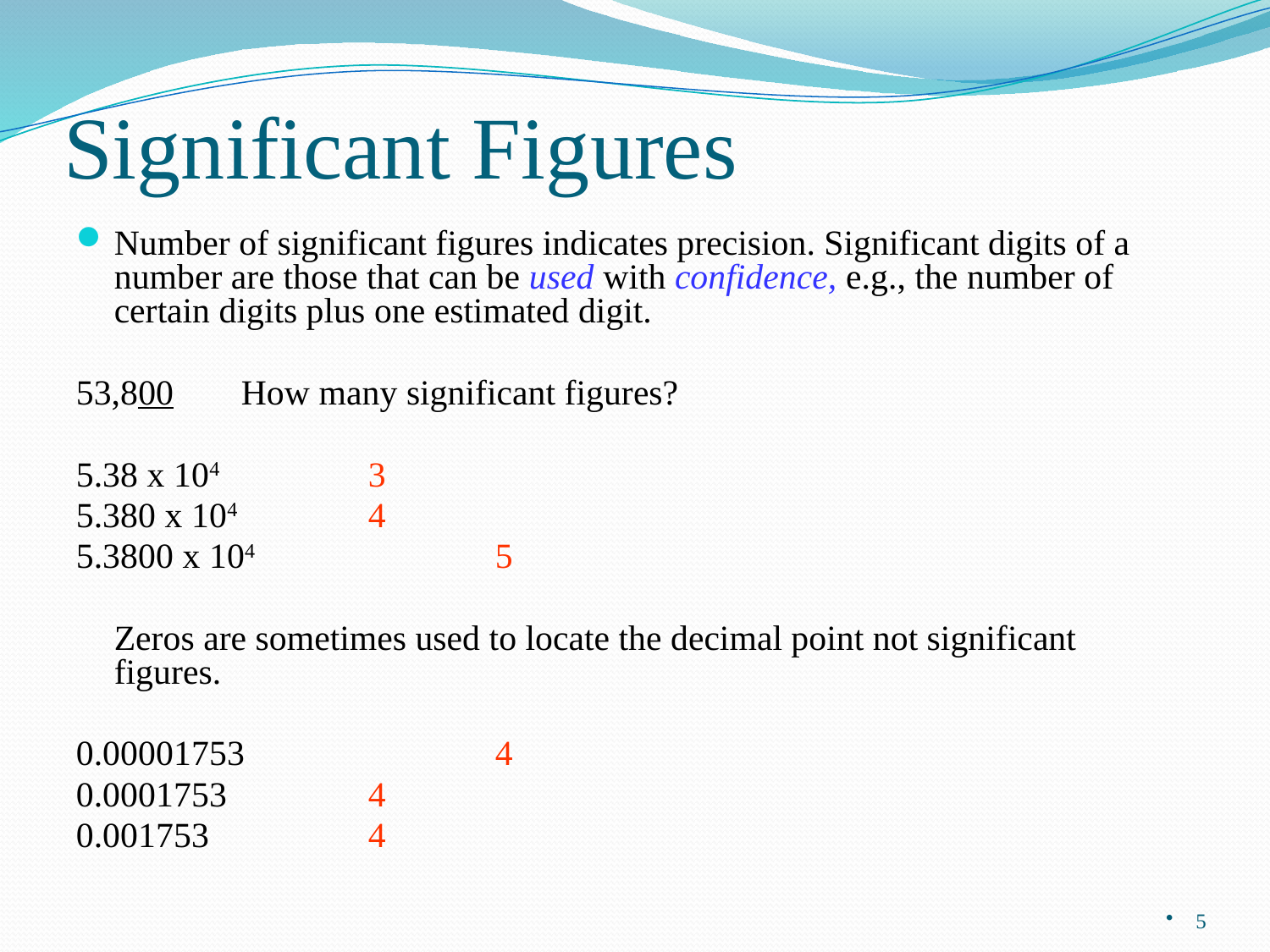

# Significant Figures
Number of significant figures indicates precision. Significant digits of a number are those that can be used with confidence, e.g., the number of certain digits plus one estimated digit.

53,800	How many significant figures?

5.38 x 104		3
5.380 x 104		4
5.3800 x 104		5

	Zeros are sometimes used to locate the decimal point not significant figures.

0.00001753		4
0.0001753		4
0.001753		4

5